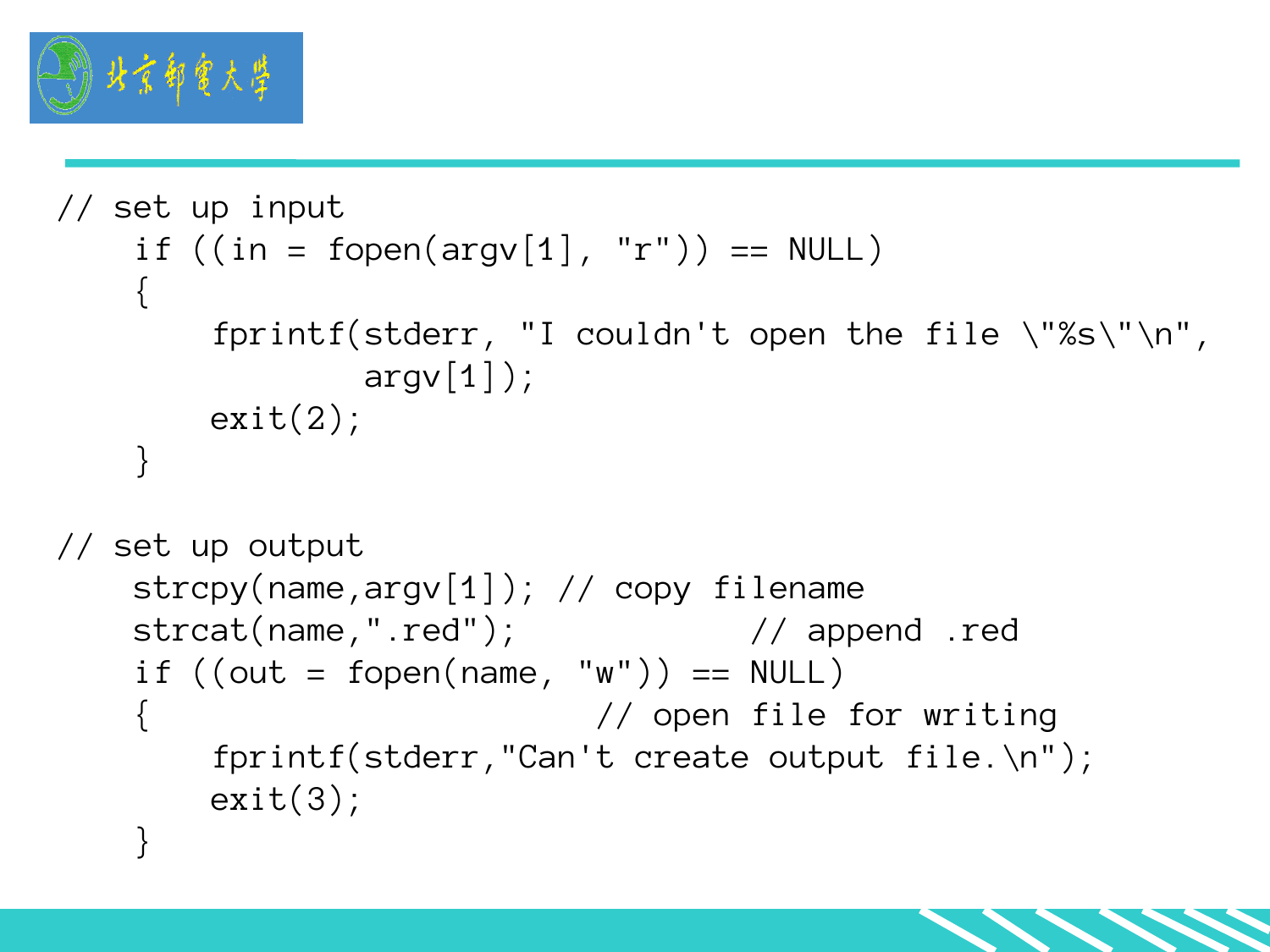

#
// set up input
    if ((in = fopen(argv[1], "r")) == NULL)
    {
        fprintf(stderr, "I couldn't open the file \"%s\"\n",
                argv[1]);
        exit(2);
    }

// set up output
    strcpy(name,argv[1]); // copy filename
    strcat(name,".red");            // append .red
    if ((out = fopen(name, "w")) == NULL)
    {                       // open file for writing
        fprintf(stderr,"Can't create output file.\n");
        exit(3);
    }